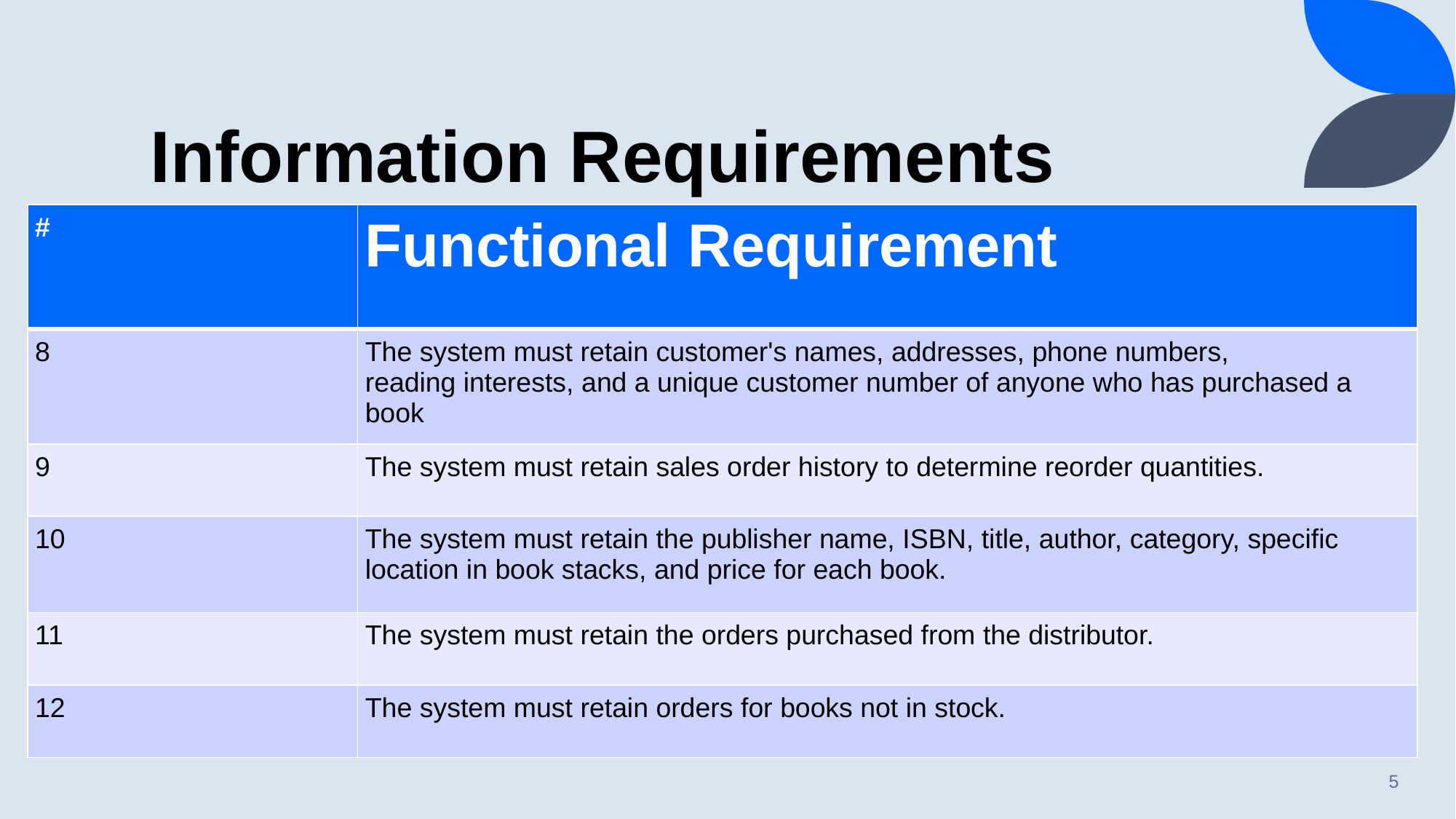

# Information Requirements
| # | Functional Requirement |
| --- | --- |
| 8 | The system must retain customer's names, addresses, phone numbers, reading interests, and a unique customer number of anyone who has purchased a book |
| 9 | The system must retain sales order history to determine reorder quantities. |
| 10 | The system must retain the publisher name, ISBN, title, author, category, specific location in book stacks, and price for each book. |
| 11 | The system must retain the orders purchased from the distributor. |
| 12 | The system must retain orders for books not in stock. |
5